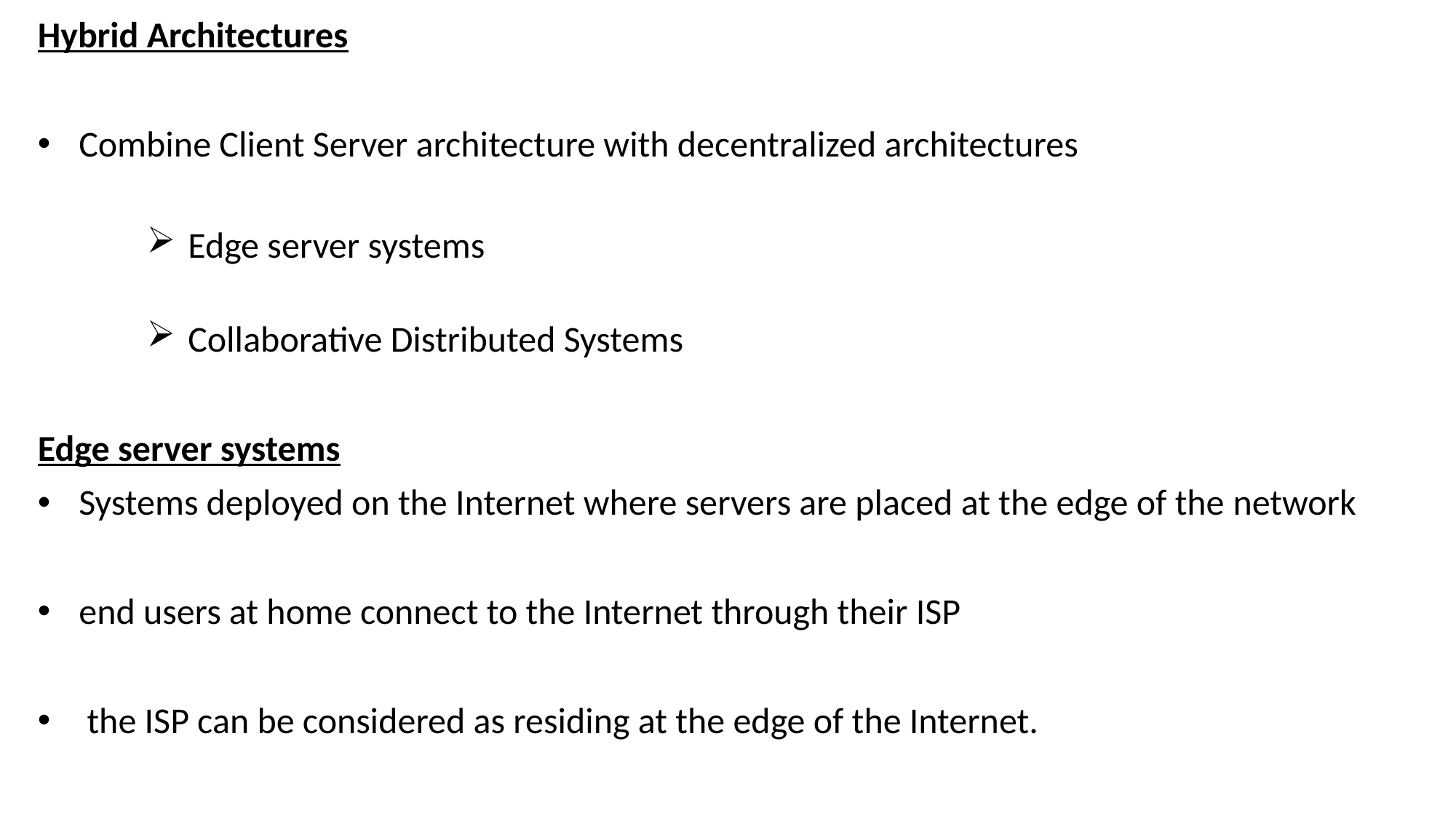

Hybrid Architectures

Combine Client Server architecture with decentralized architectures

Edge server systems

Collaborative Distributed Systems

Edge server systems
Systems deployed on the Internet where servers are placed at the edge of the network

end users at home connect to the Internet through their ISP

 the ISP can be considered as residing at the edge of the Internet.